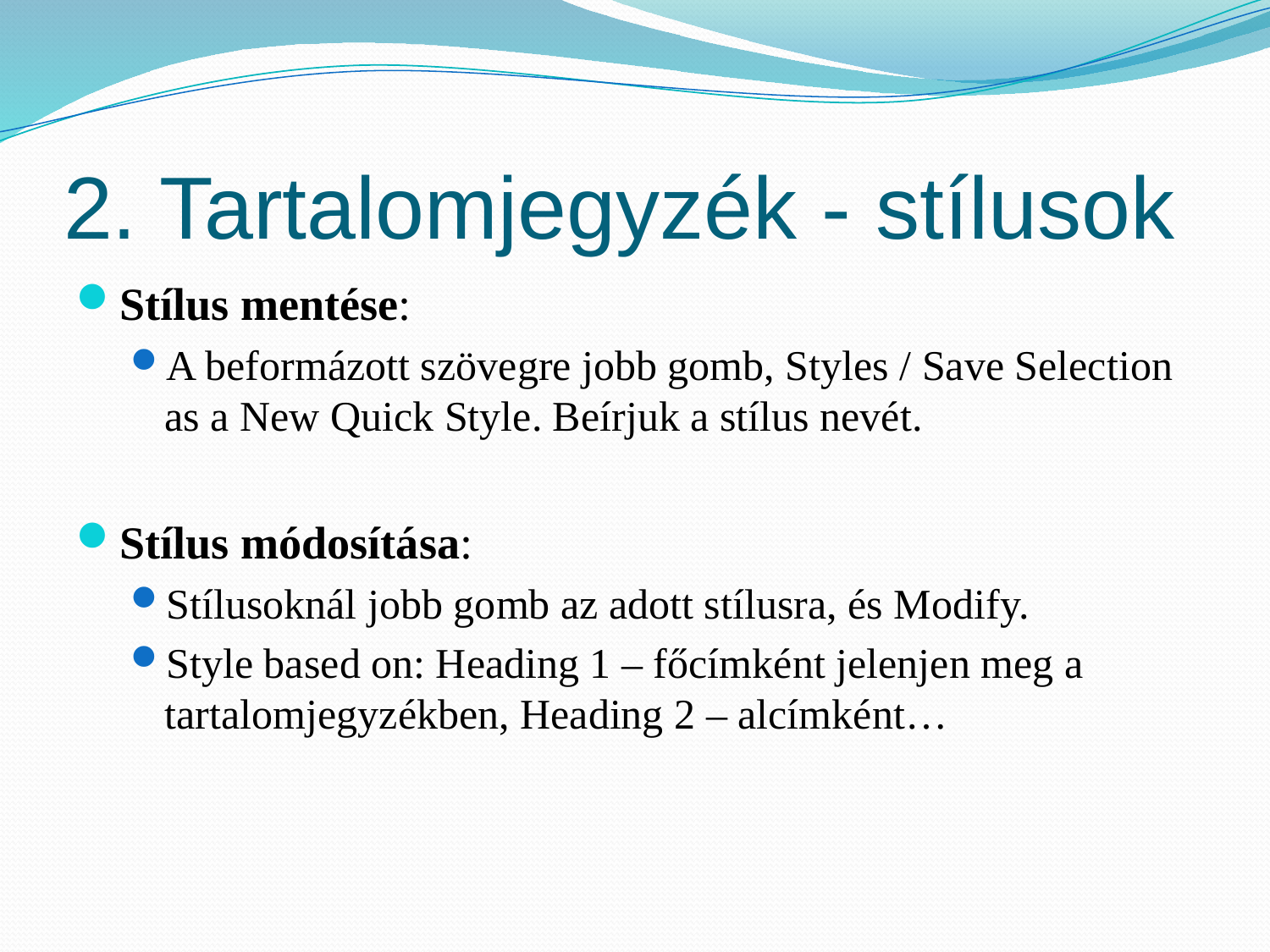

# 2. Tartalomjegyzék - stílusok
Stílus mentése:
A beformázott szövegre jobb gomb, Styles / Save Selection as a New Quick Style. Beírjuk a stílus nevét.

Stílus módosítása:
Stílusoknál jobb gomb az adott stílusra, és Modify.
Style based on: Heading 1 – főcímként jelenjen meg a tartalomjegyzékben, Heading 2 – alcímként…